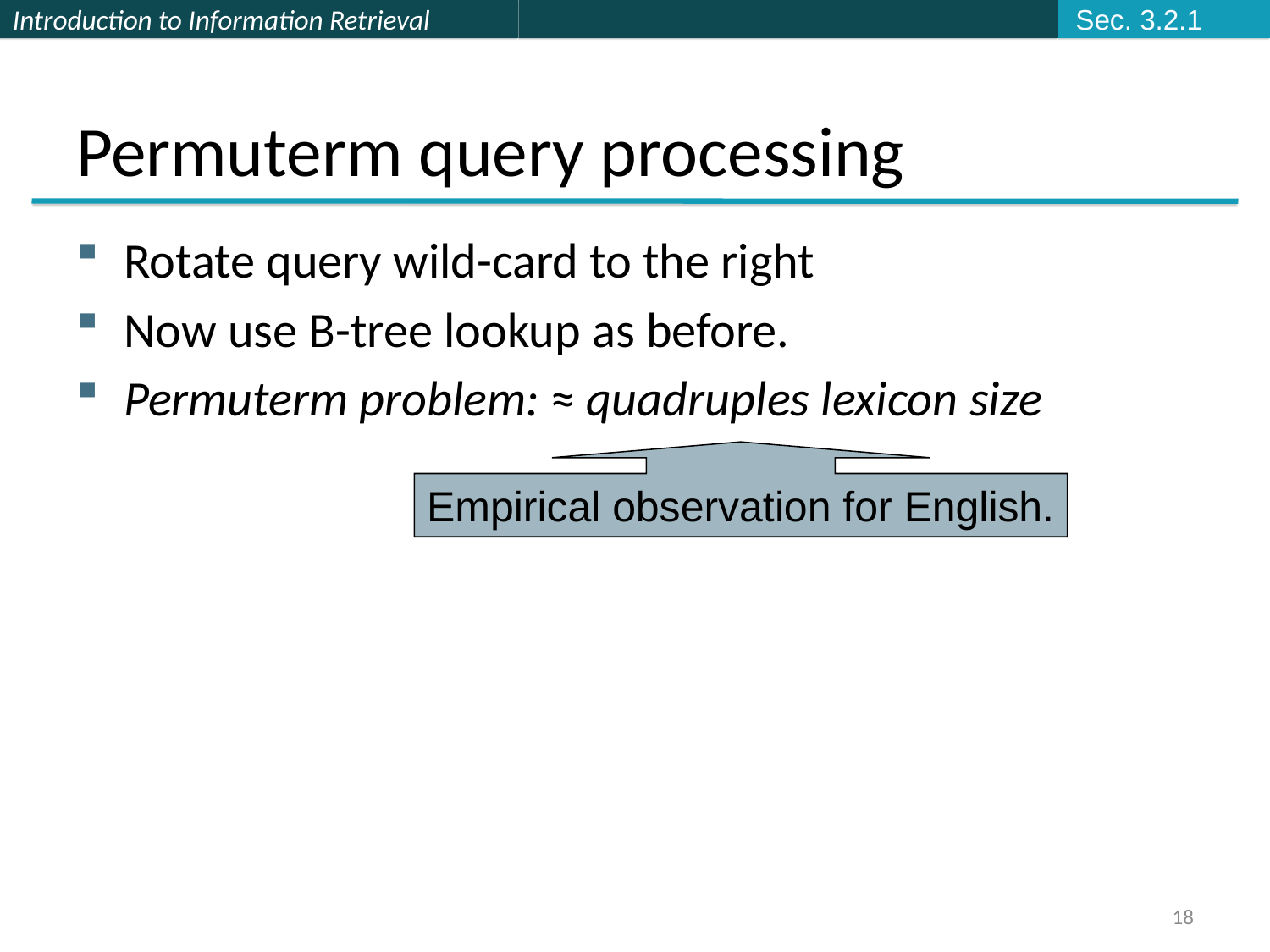

Sec. 3.2.1
# Permuterm query processing
Rotate query wild-card to the right
Now use B-tree lookup as before.
Permuterm problem: ≈ quadruples lexicon size
Empirical observation for English.
18